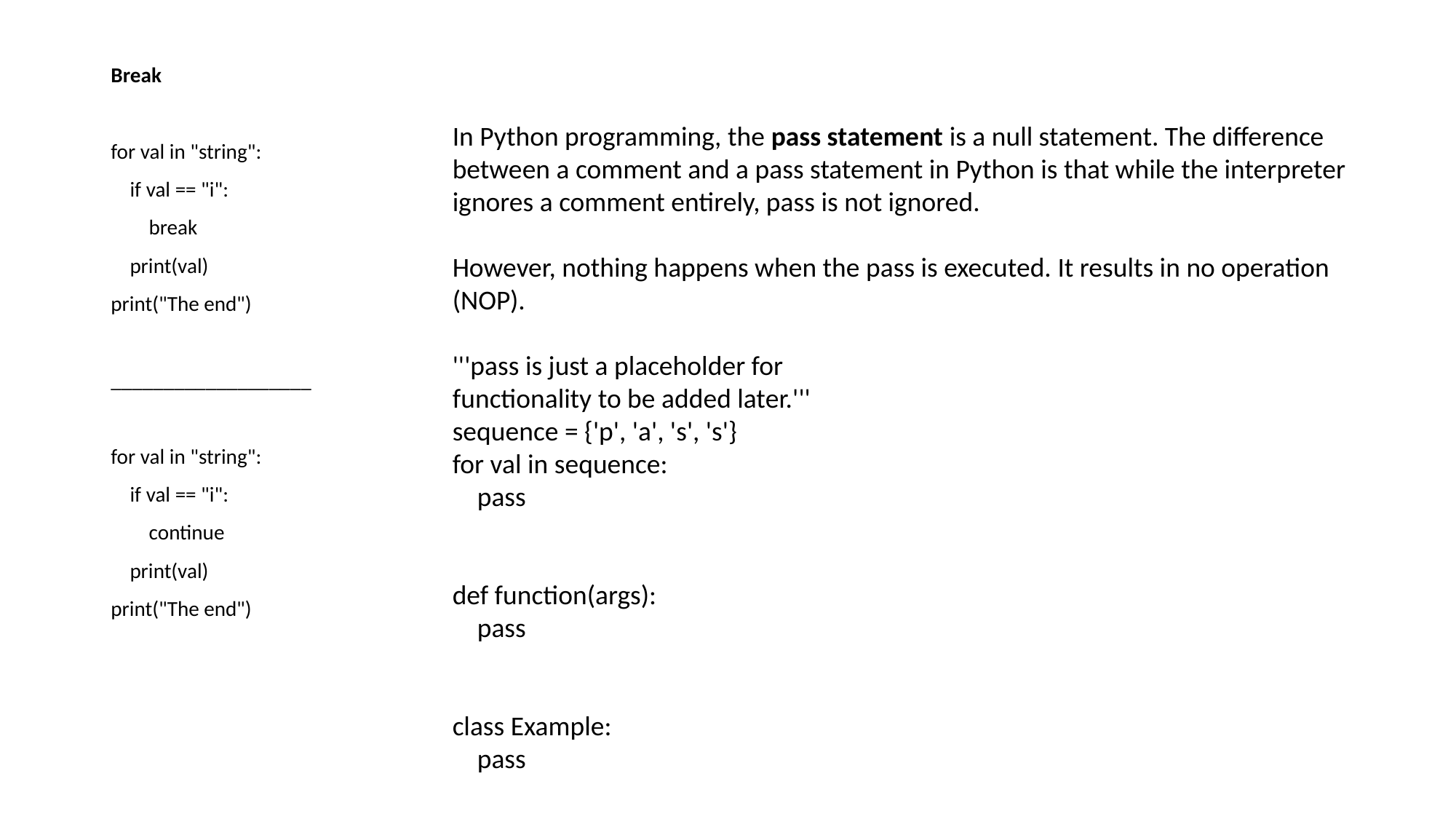

Break

for val in "string":
    if val == "i":
        break
    print(val)
print("The end")

___________________

for val in "string":
    if val == "i":
        continue
    print(val)
print("The end")
In Python programming, the pass statement is a null statement. The difference between a comment and a pass statement in Python is that while the interpreter ignores a comment entirely, pass is not ignored.

However, nothing happens when the pass is executed. It results in no operation (NOP).

'''pass is just a placeholder for
functionality to be added later.'''
sequence = {'p', 'a', 's', 's'}
for val in sequence:
    pass

def function(args):
    pass

class Example:
    pass